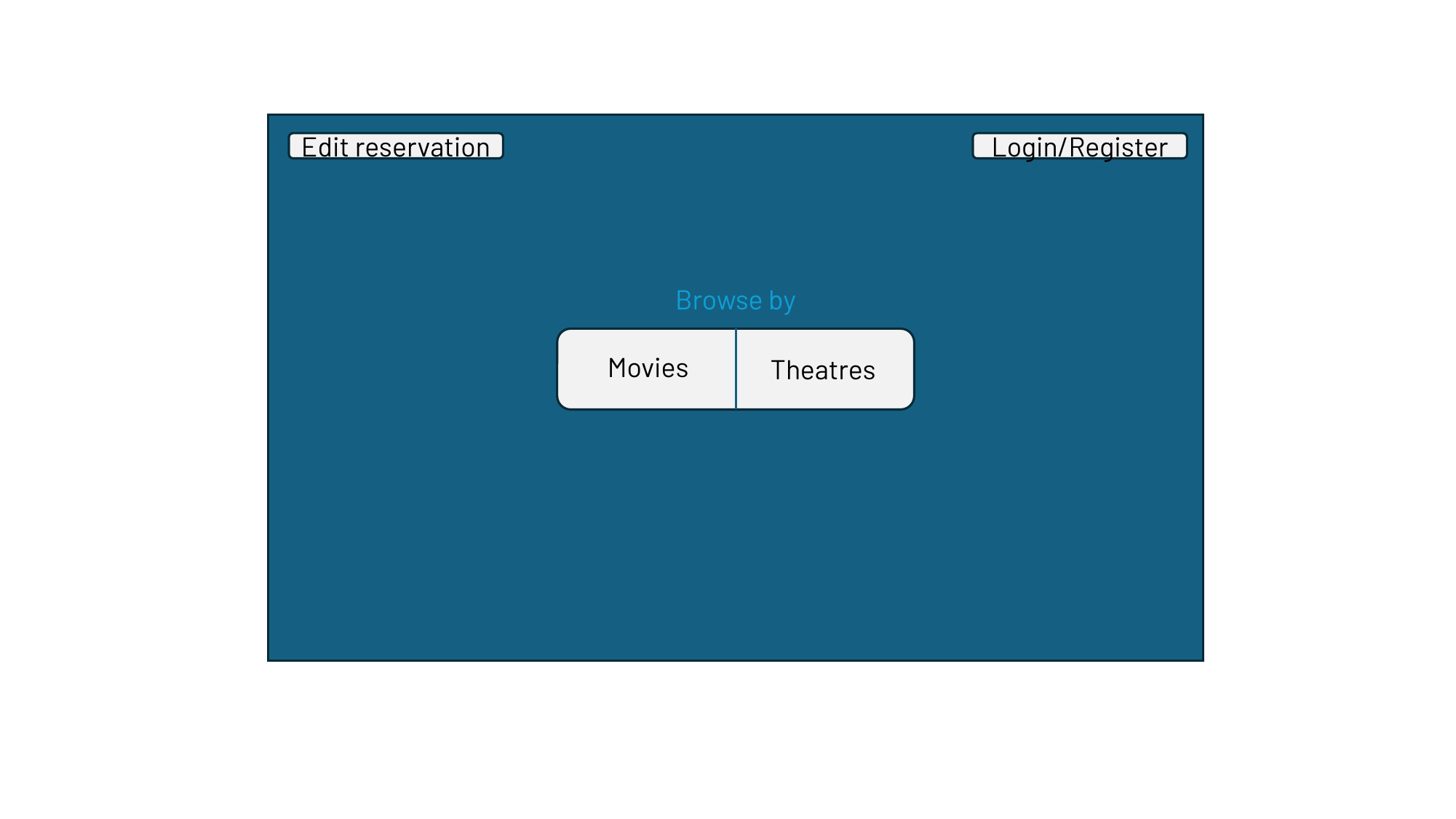

Edit reservation
Login/Register
Browse by

Movies
Theatres